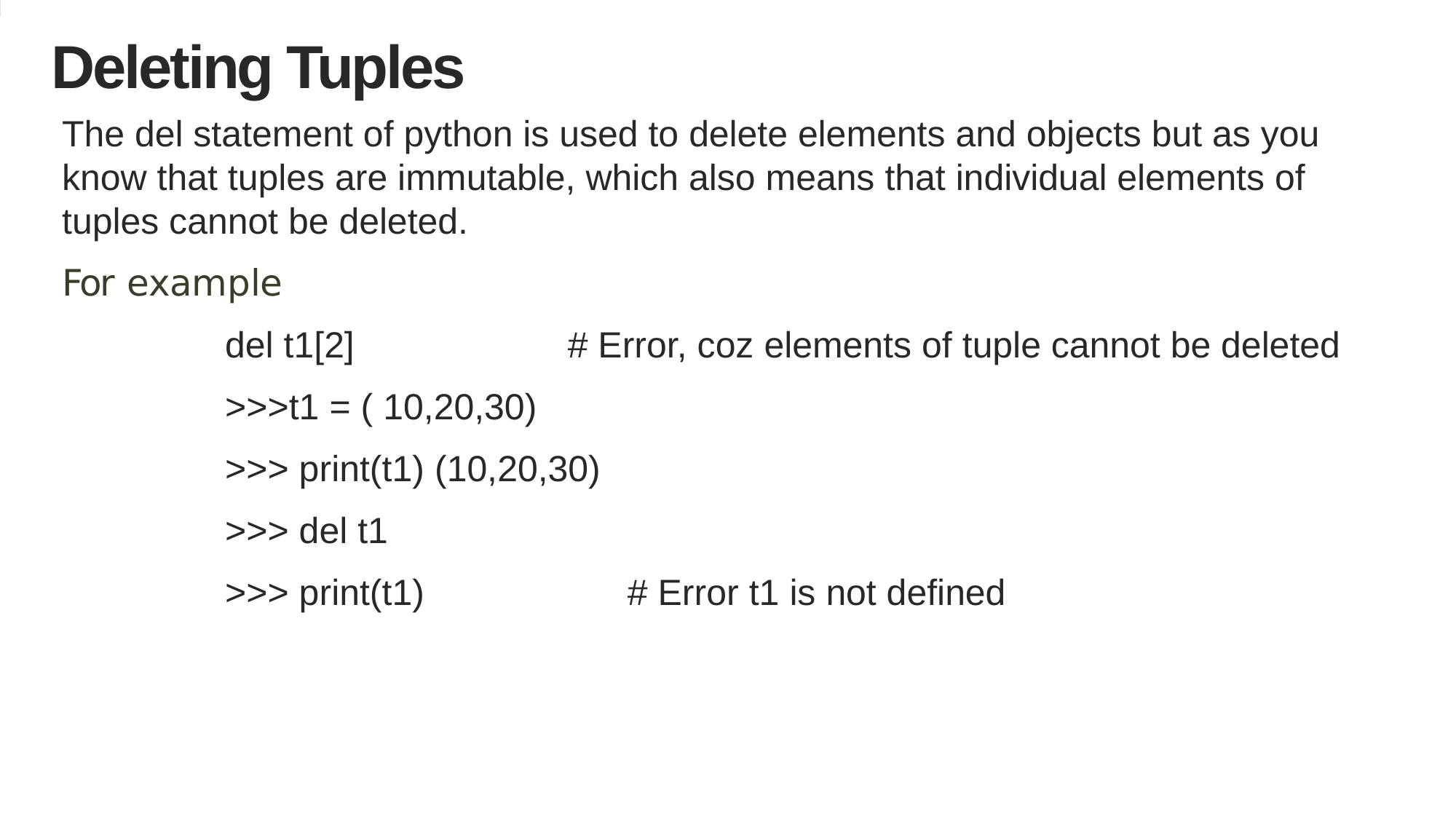

# Deleting Tuples
The del statement of python is used to delete elements and objects but as you know that tuples are immutable, which also means that individual elements of tuples cannot be deleted.
For example
                del t1[2]                     # Error, coz elements of tuple cannot be deleted
                >>>t1 = ( 10,20,30)
                >>> print(t1) (10,20,30)
                >>> del t1
                >>> print(t1)                    # Error t1 is not defined